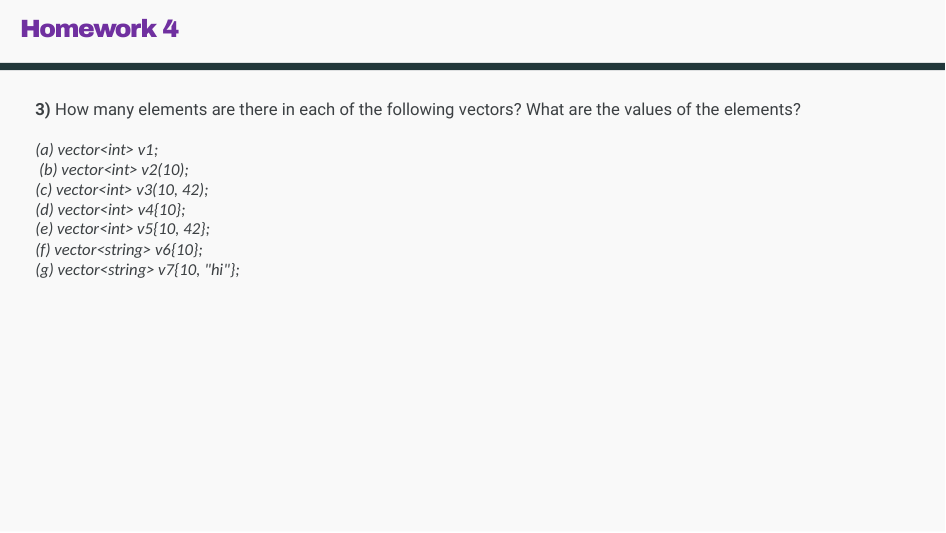

# Homework 4
3) How many elements are there in each of the following vectors? What are the values of the elements?
(a) vector<int> v1;
 (b) vector<int> v2(10);
(c) vector<int> v3(10, 42);
(d) vector<int> v4{10};
(e) vector<int> v5{10, 42};
(f) vector<string> v6{10};
(g) vector<string> v7{10, "hi"};